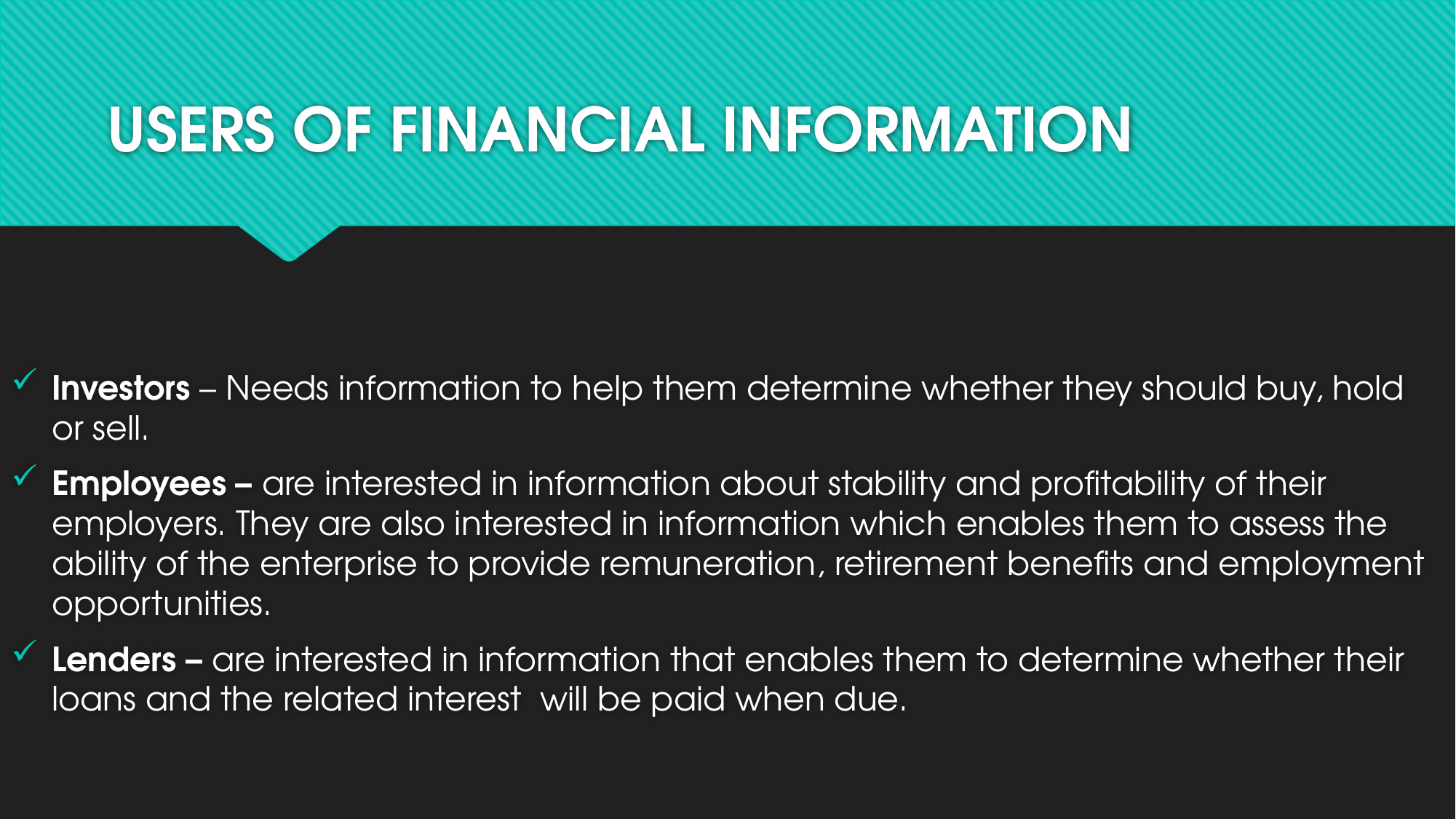

# USERS OF FINANCIAL INFORMATION
Investors – Needs information to help them determine whether they should buy, hold or sell.
Employees – are interested in information about stability and profitability of their employers. They are also interested in information which enables them to assess the ability of the enterprise to provide remuneration, retirement benefits and employment opportunities.
Lenders – are interested in information that enables them to determine whether their loans and the related interest  will be paid when due.